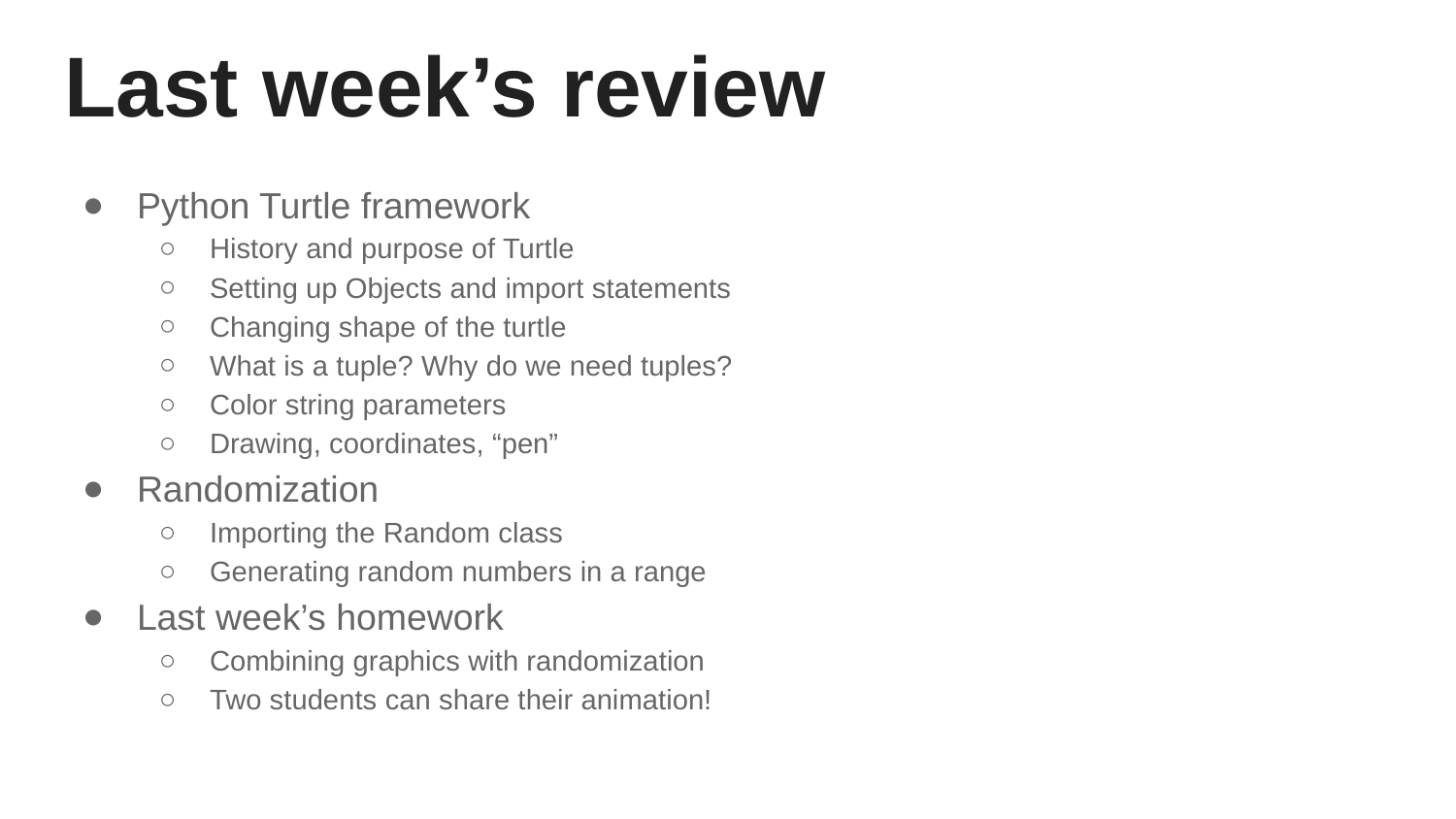

# Last week’s review
Python Turtle framework
History and purpose of Turtle
Setting up Objects and import statements
Changing shape of the turtle
What is a tuple? Why do we need tuples?
Color string parameters
Drawing, coordinates, “pen”
Randomization
Importing the Random class
Generating random numbers in a range
Last week’s homework
Combining graphics with randomization
Two students can share their animation!